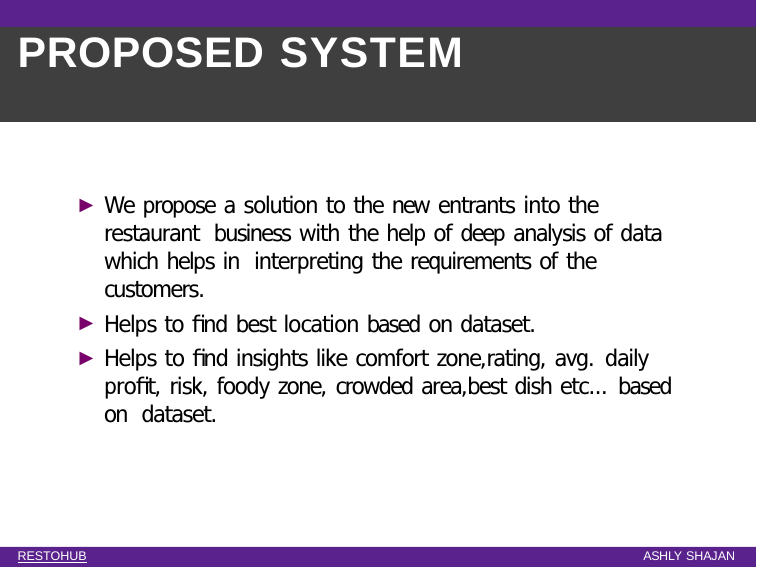

# PROPOSED SYSTEM
We propose a solution to the new entrants into the restaurant  business with the help of deep analysis of data which helps in  interpreting the requirements of the customers.
Helps to find best location based on dataset.
Helps to find insights like comfort zone,rating, avg. daily  profit, risk, foody zone, crowded area,best dish etc... based on  dataset.

RESTOHUB
ASHLY SHAJAN